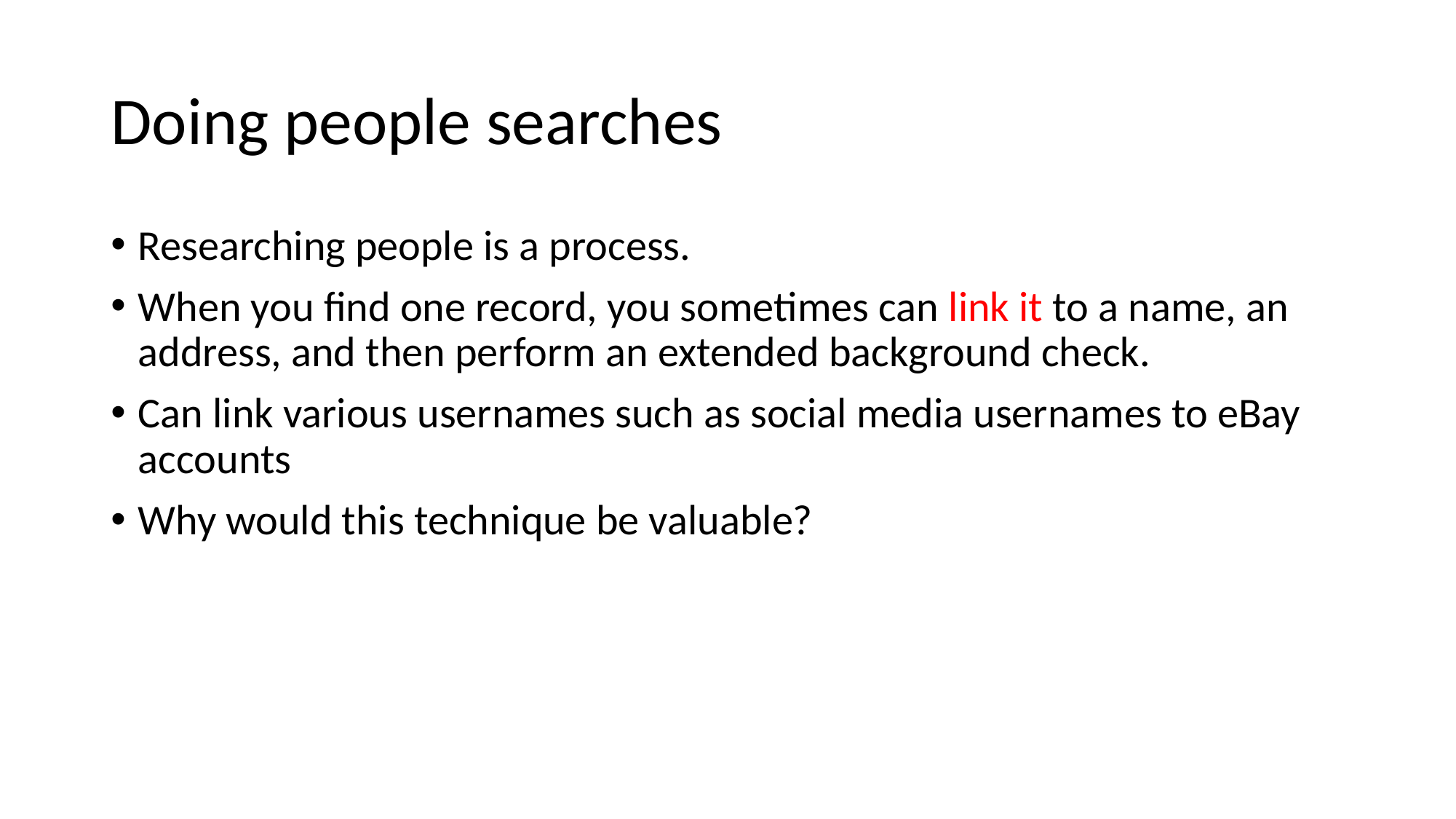

# Doing people searches
Researching people is a process.
When you find one record, you sometimes can link it to a name, an address, and then perform an extended background check.
Can link various usernames such as social media usernames to eBay accounts
Why would this technique be valuable?